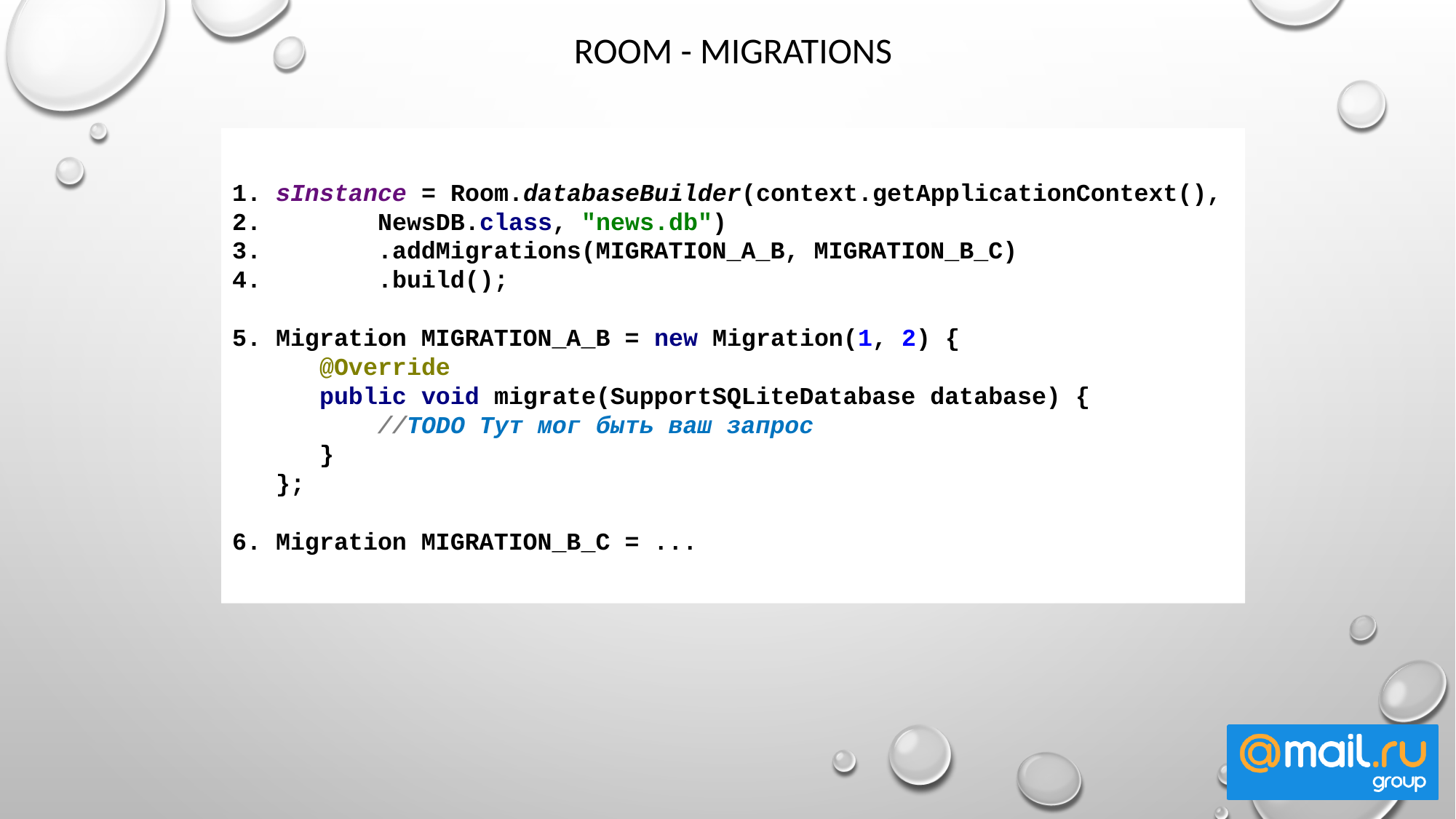

# Room - MIGRATIONS
1. sInstance = Room.databaseBuilder(context.getApplicationContext(),
2.        NewsDB.class, "news.db")
3.        .addMigrations(MIGRATION_A_B, MIGRATION_B_C)
4.        .build();
5. Migration MIGRATION_A_B = new Migration(1, 2) {
      @Override
      public void migrate(SupportSQLiteDatabase database) {
          //TODO Тут мог быть ваш запрос
      }
   };
6. Migration MIGRATION_B_C = ...